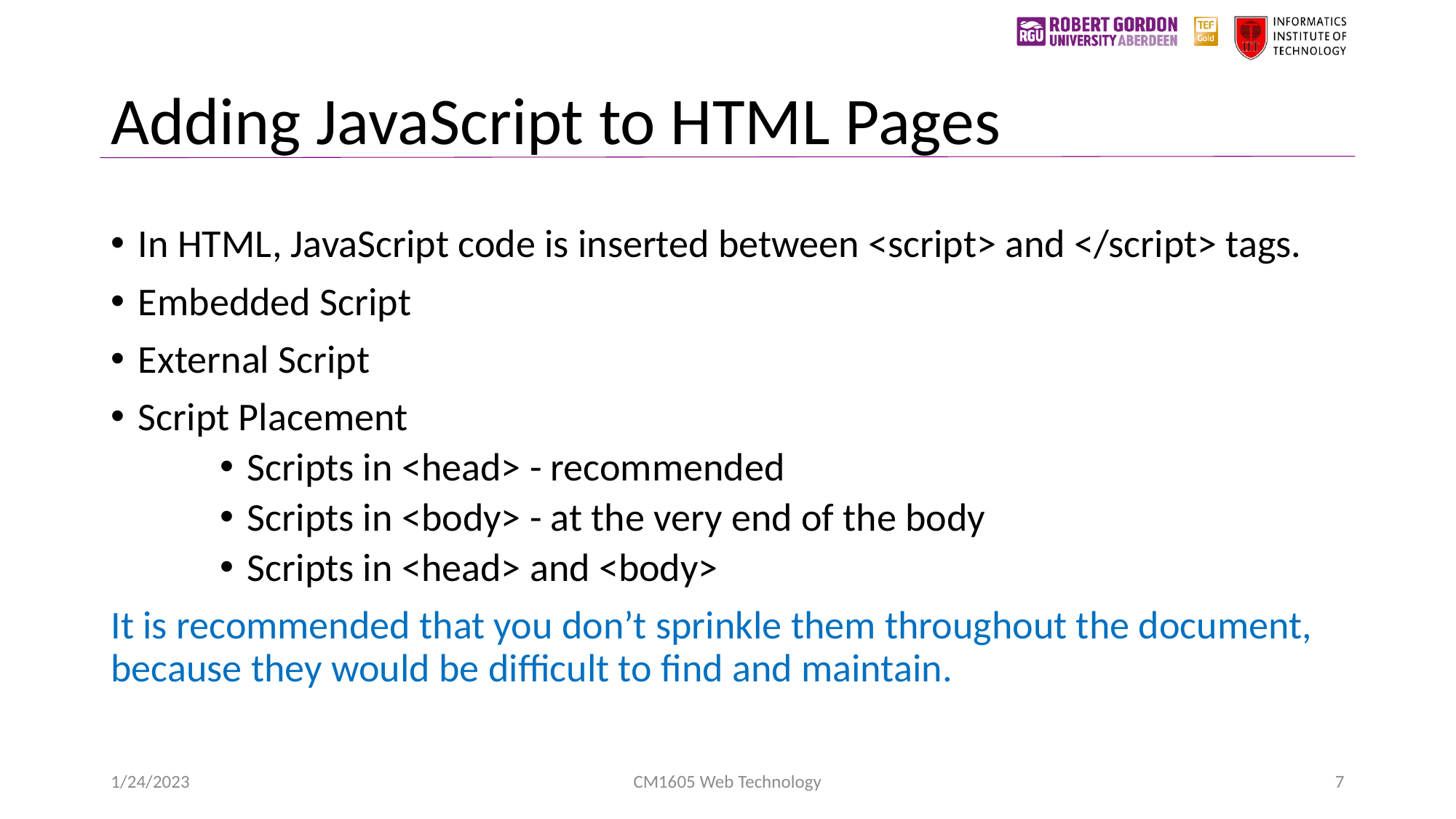

# Adding JavaScript to HTML Pages
In HTML, JavaScript code is inserted between <script> and </script> tags.
Embedded Script
External Script
Script Placement
Scripts in <head> - recommended
Scripts in <body> - at the very end of the body
Scripts in <head> and <body>
It is recommended that you don’t sprinkle them throughout the document, because they would be difficult to find and maintain.
1/24/2023
CM1605 Web Technology
7